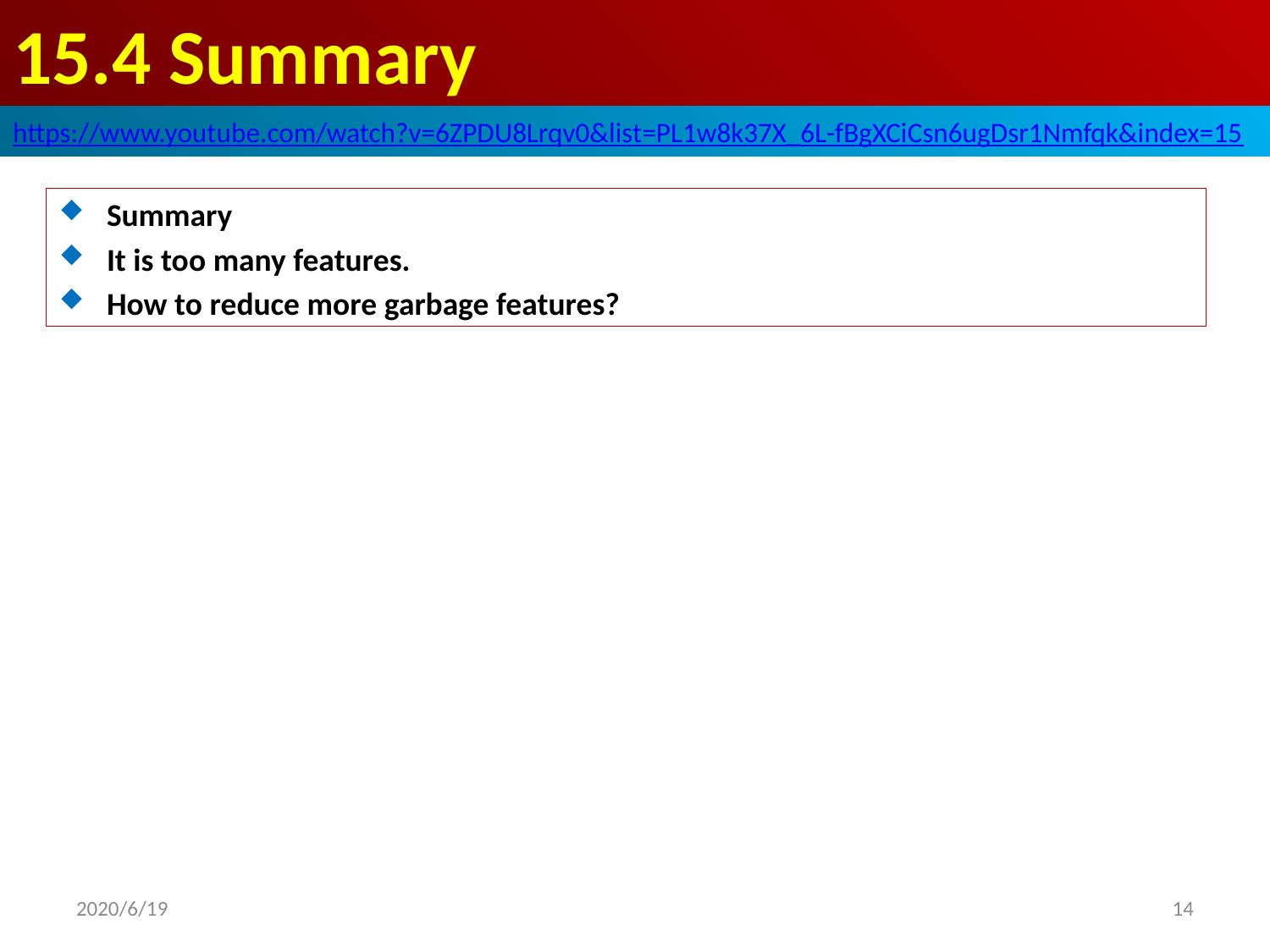

# 15.4 Summary
https://www.youtube.com/watch?v=6ZPDU8Lrqv0&list=PL1w8k37X_6L-fBgXCiCsn6ugDsr1Nmfqk&index=15
Summary
It is too many features.
How to reduce more garbage features?
2020/6/19
14